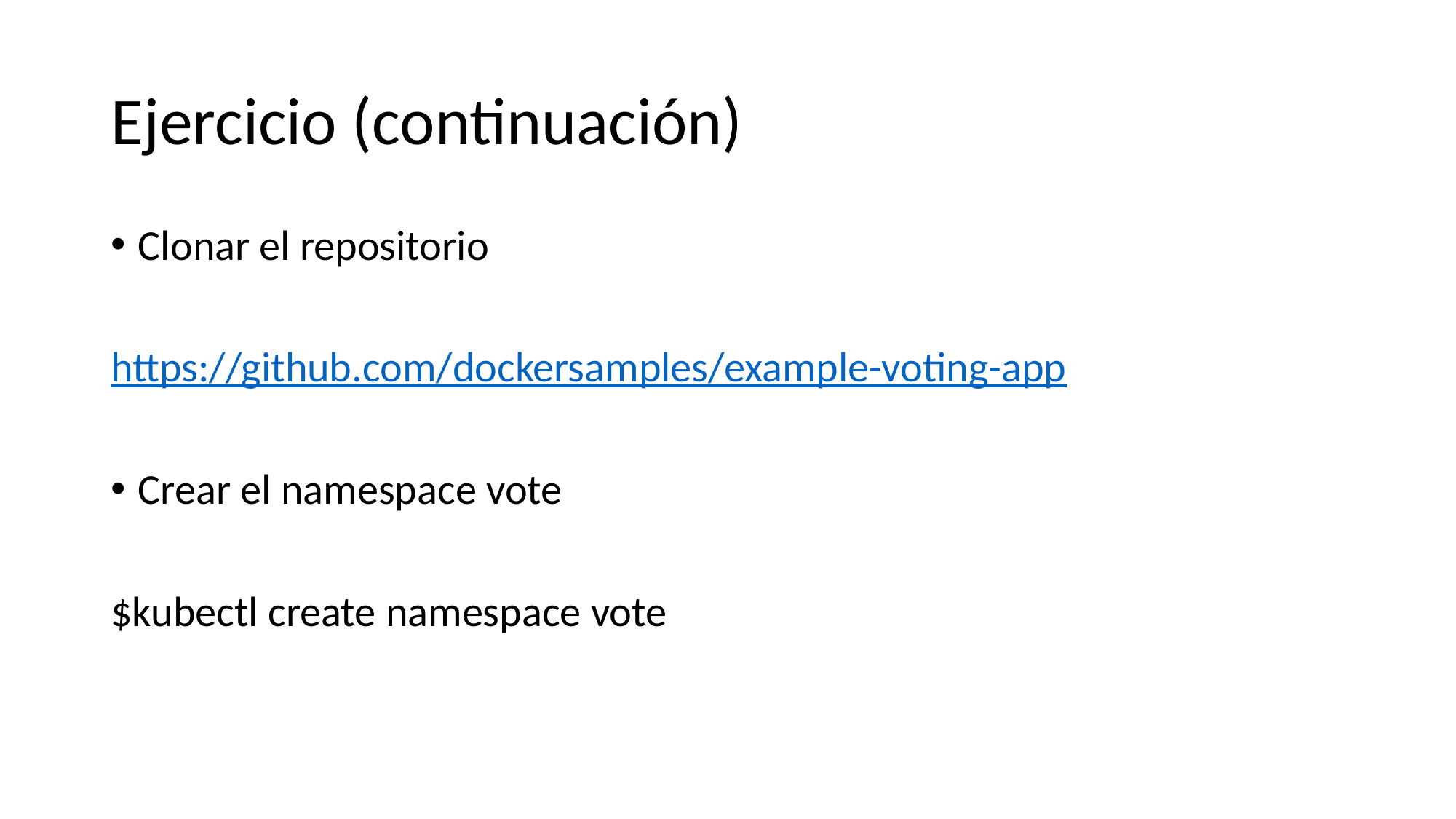

# Ejercicio (continuación)
Clonar el repositorio

https://github.com/dockersamples/example-voting-app

Crear el namespace vote

$kubectl create namespace vote